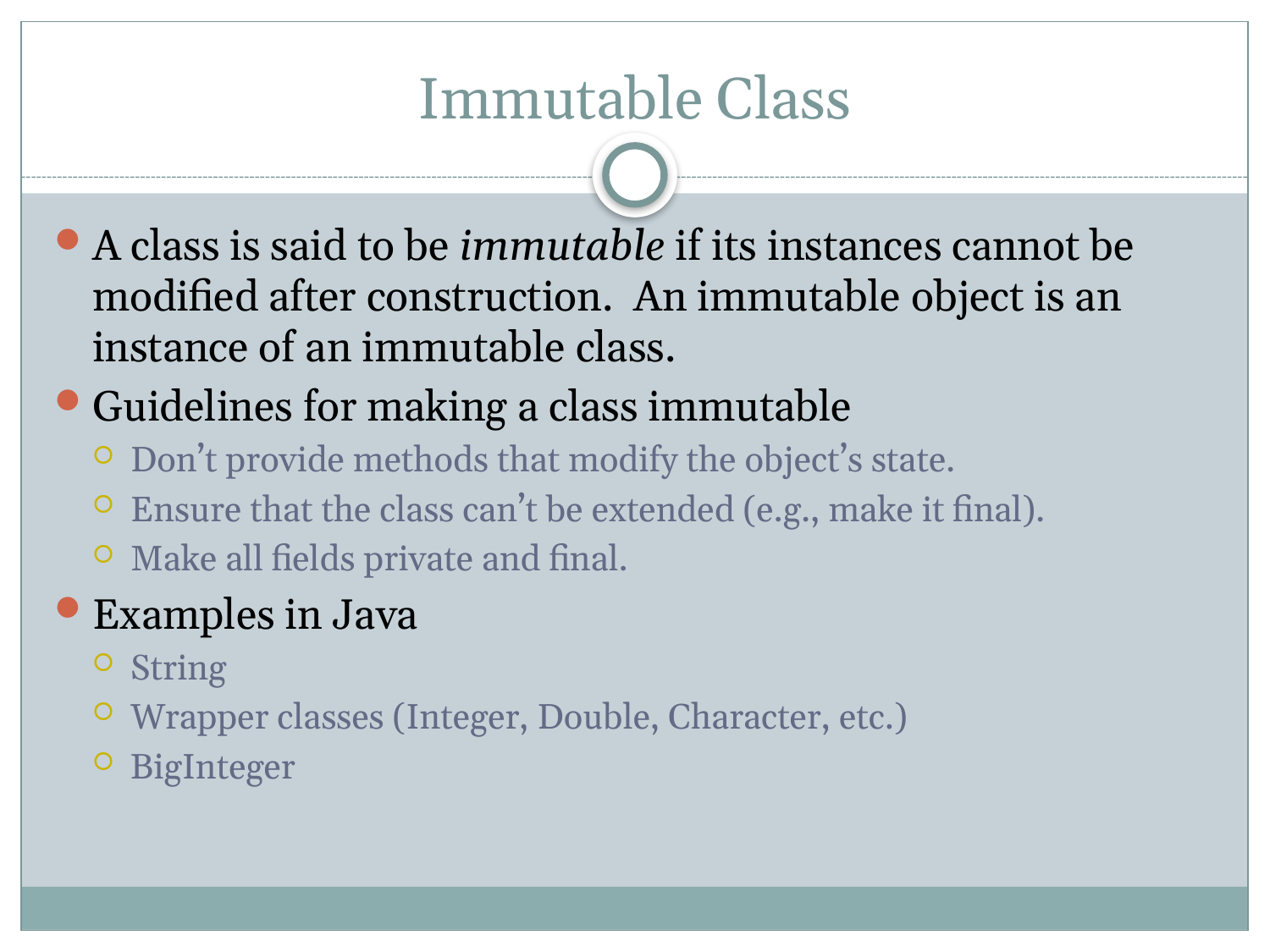

# Immutable Class
A class is said to be immutable if its instances cannot be modified after construction.  An immutable object is an instance of an immutable class.
Guidelines for making a class immutable
Don’t provide methods that modify the object’s state.
Ensure that the class can’t be extended (e.g., make it final).
Make all fields private and final.
Examples in Java
String
Wrapper classes (Integer, Double, Character, etc.)
BigInteger